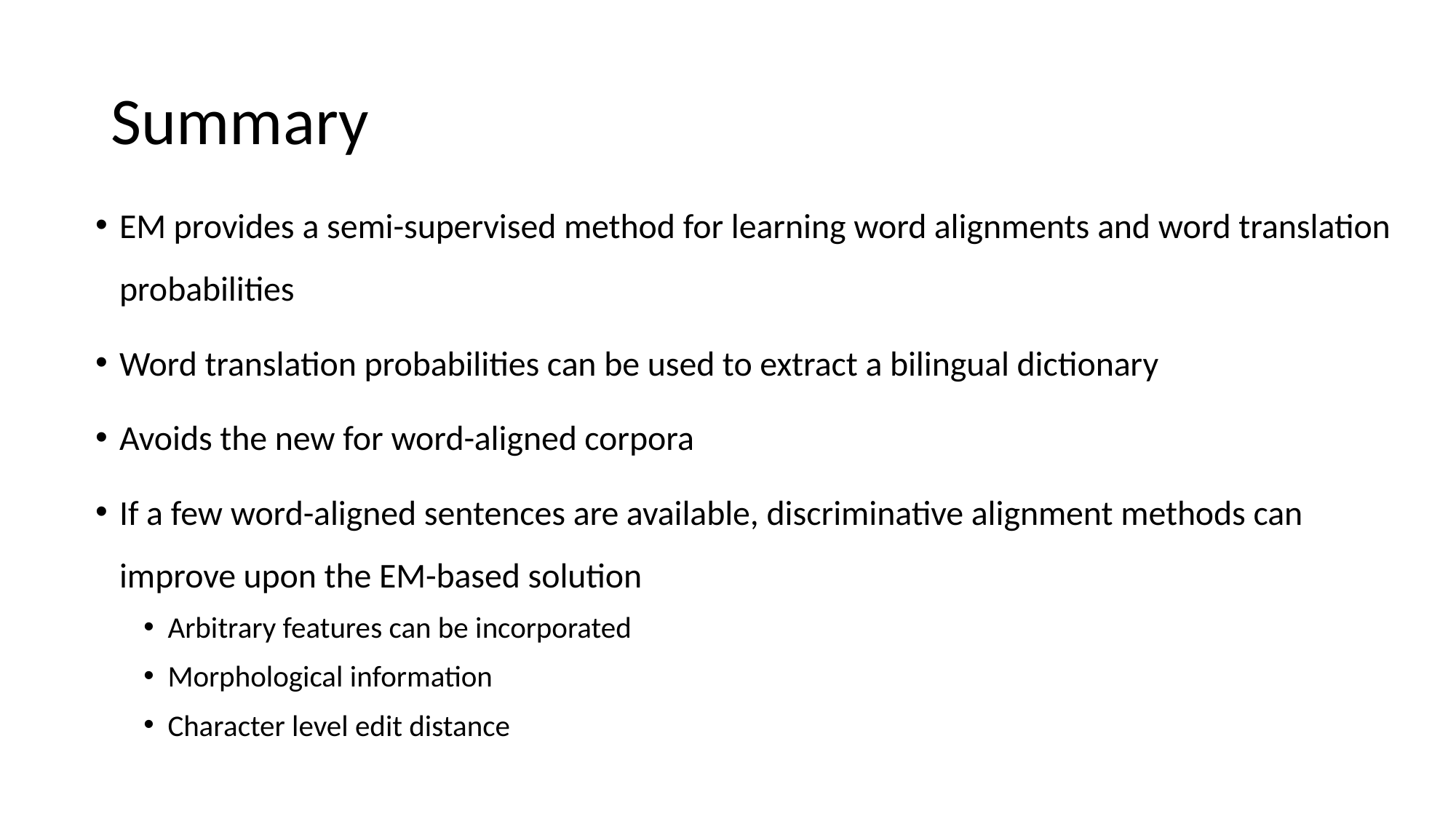

# Summary
EM provides a semi-supervised method for learning word alignments and word translation probabilities
Word translation probabilities can be used to extract a bilingual dictionary
Avoids the new for word-aligned corpora
If a few word-aligned sentences are available, discriminative alignment methods can improve upon the EM-based solution
Arbitrary features can be incorporated
Morphological information
Character level edit distance